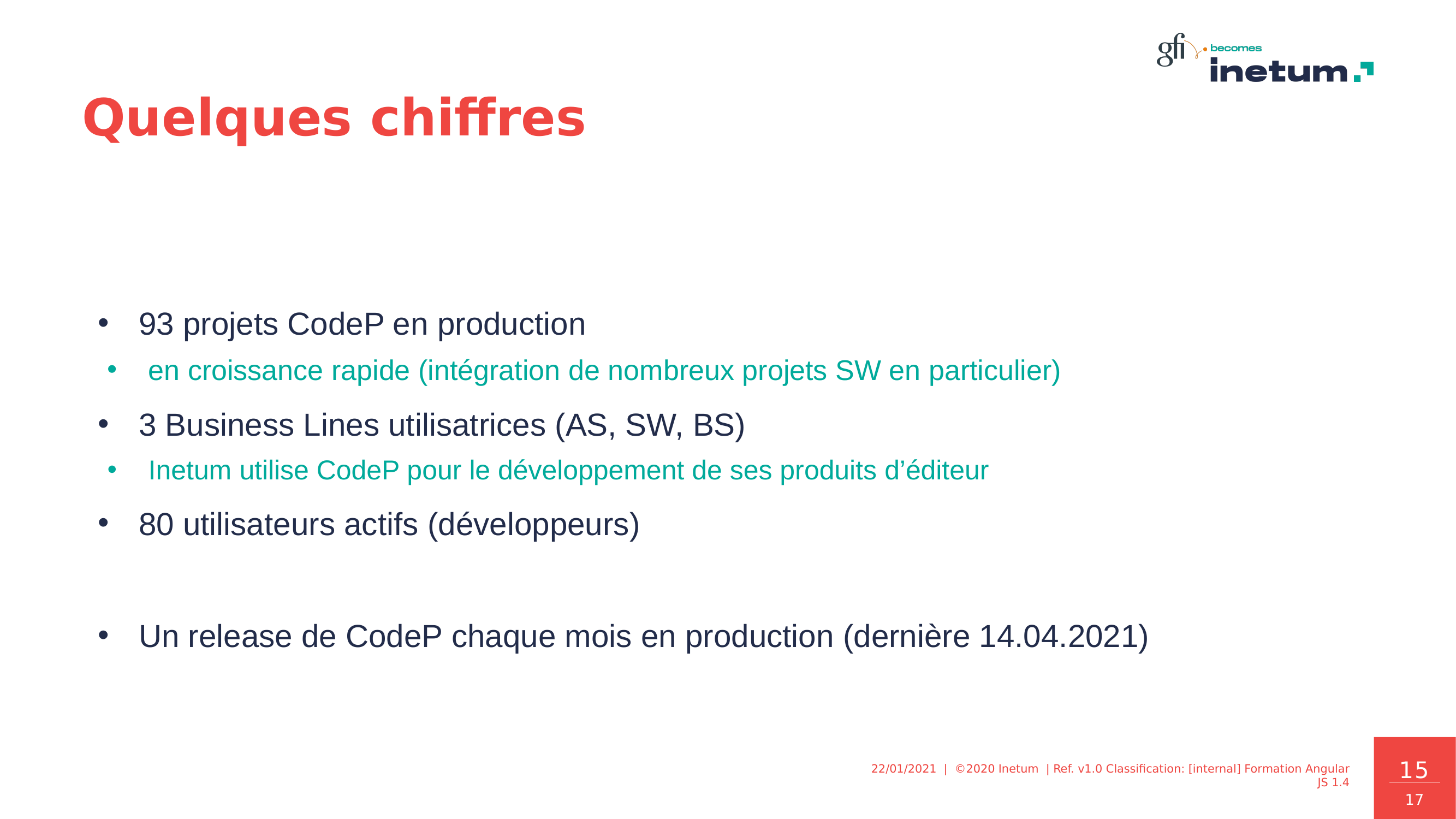

# Quelques chiffres

93 projets CodeP en production
en croissance rapide (intégration de nombreux projets SW en particulier)
3 Business Lines utilisatrices (AS, SW, BS)
Inetum utilise CodeP pour le développement de ses produits d’éditeur
80 utilisateurs actifs (développeurs)

Un release de CodeP chaque mois en production (dernière 14.04.2021)

22/01/2021  |  ©2020 Inetum  | Ref. v1.0 Classification: [internal] Formation Angular JS 1.4